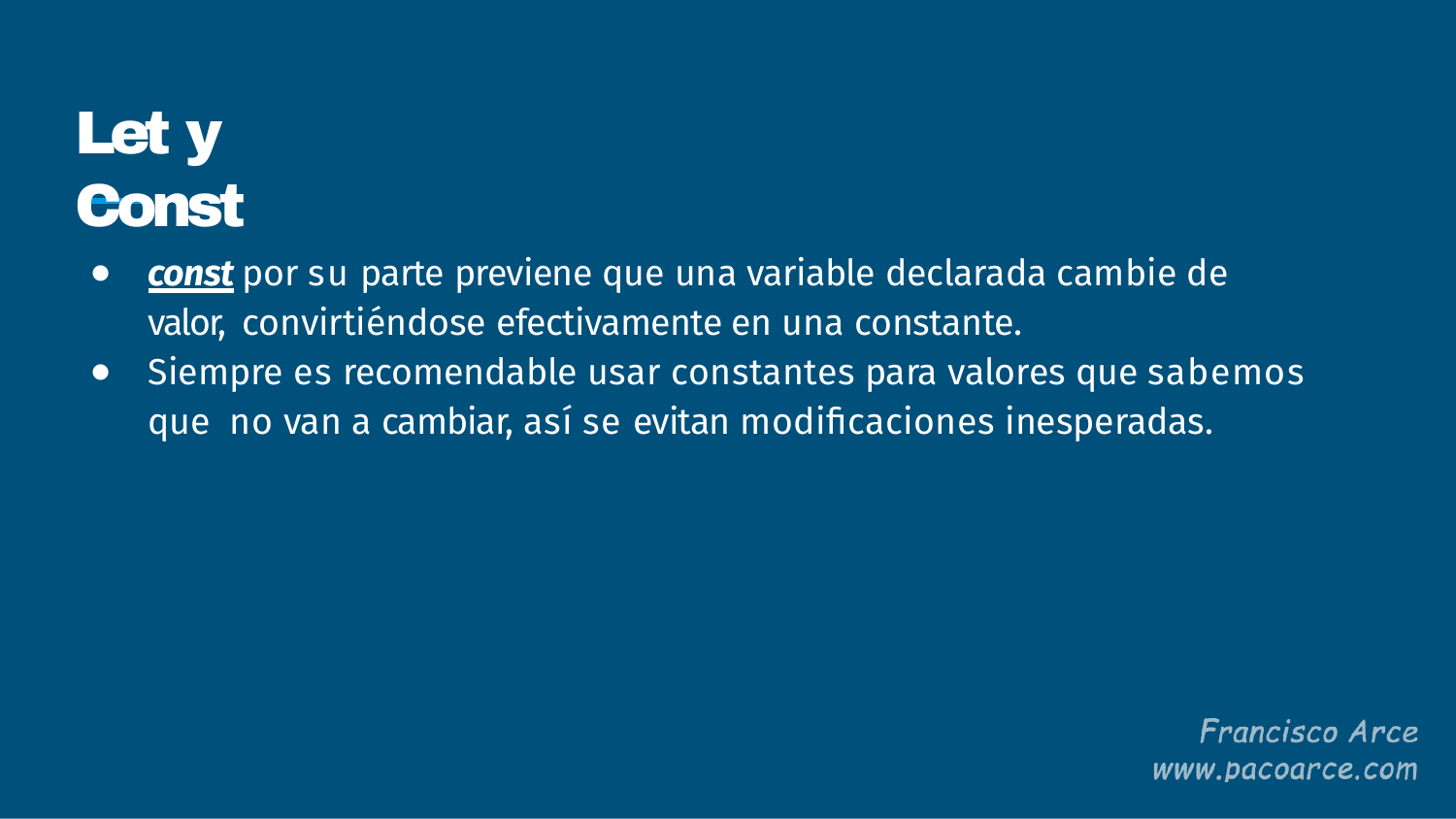

# Let y Const

const por su parte previene que una variable declarada cambie de valor,  convirtiéndose efectivamente en una constante.
Siempre es recomendable usar constantes para valores que sabemos que  no van a cambiar, así se evitan modiﬁcaciones inesperadas.